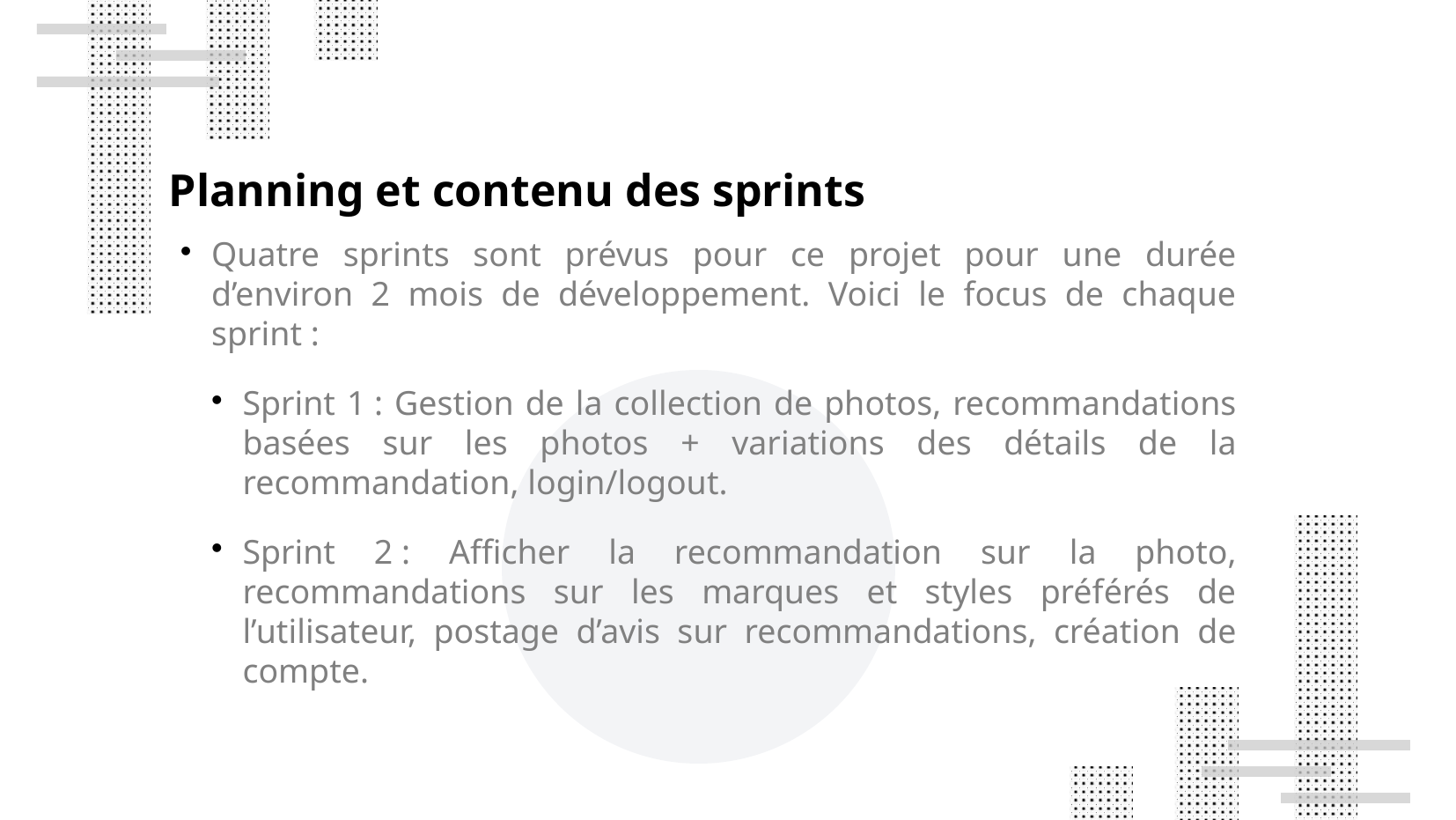

Planning et contenu des sprints
Quatre sprints sont prévus pour ce projet pour une durée d’environ 2 mois de développement. Voici le focus de chaque sprint :
Sprint 1 : Gestion de la collection de photos, recommandations basées sur les photos + variations des détails de la recommandation, login/logout.
Sprint 2 : Afficher la recommandation sur la photo, recommandations sur les marques et styles préférés de l’utilisateur, postage d’avis sur recommandations, création de compte.